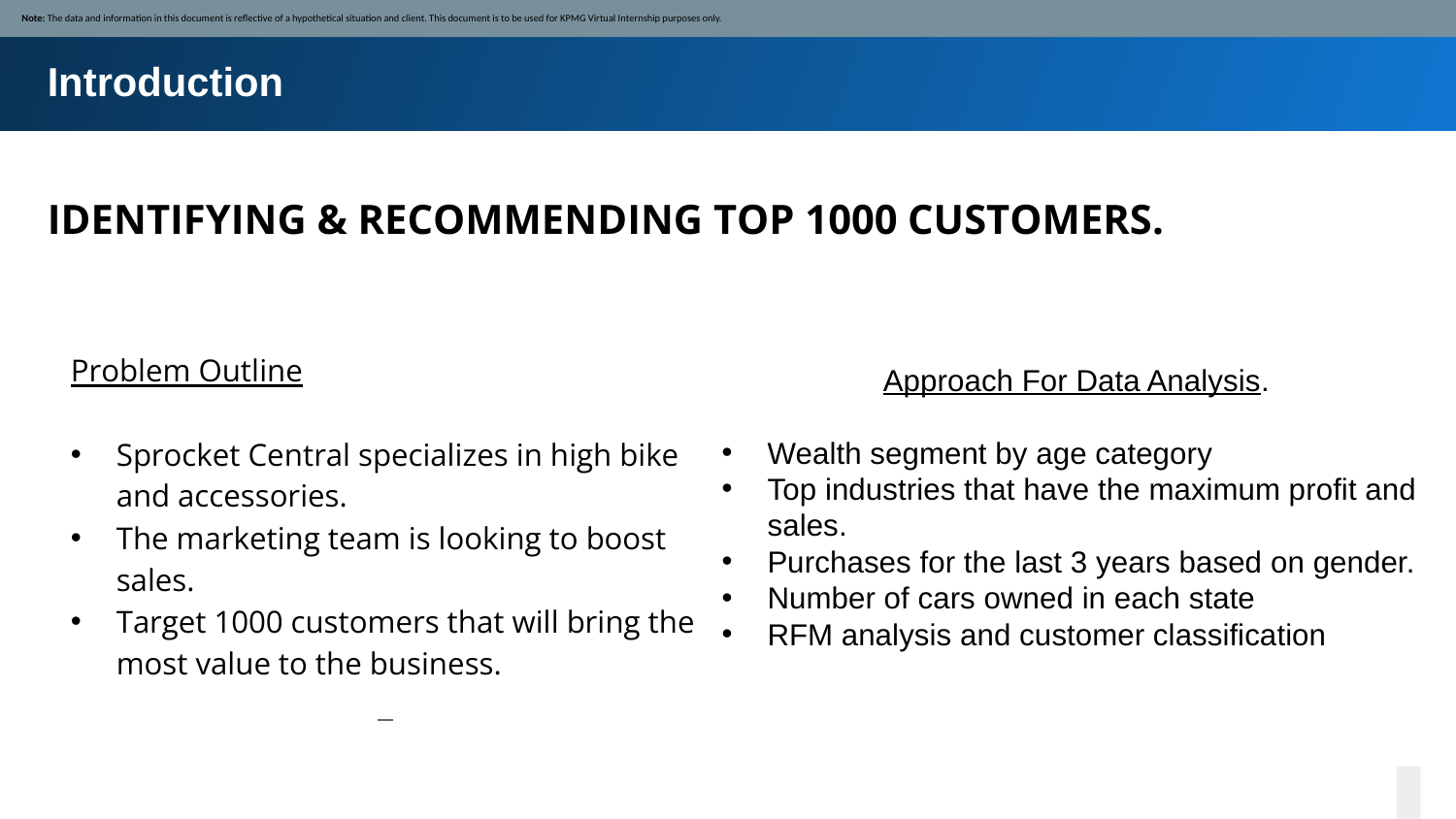

Note: The data and information in this document is reflective of a hypothetical situation and client. This document is to be used for KPMG Virtual Internship purposes only.
Introduction
IDENTIFYING & RECOMMENDING TOP 1000 CUSTOMERS.
Problem Outline

Sprocket Central specializes in high bike and accessories.
The marketing team is looking to boost sales.
Target 1000 customers that will bring the most value to the business.

Approach For Data Analysis.

Wealth segment by age category
Top industries that have the maximum profit and sales.
Purchases for the last 3 years based on gender.
Number of cars owned in each state
RFM analysis and customer classification